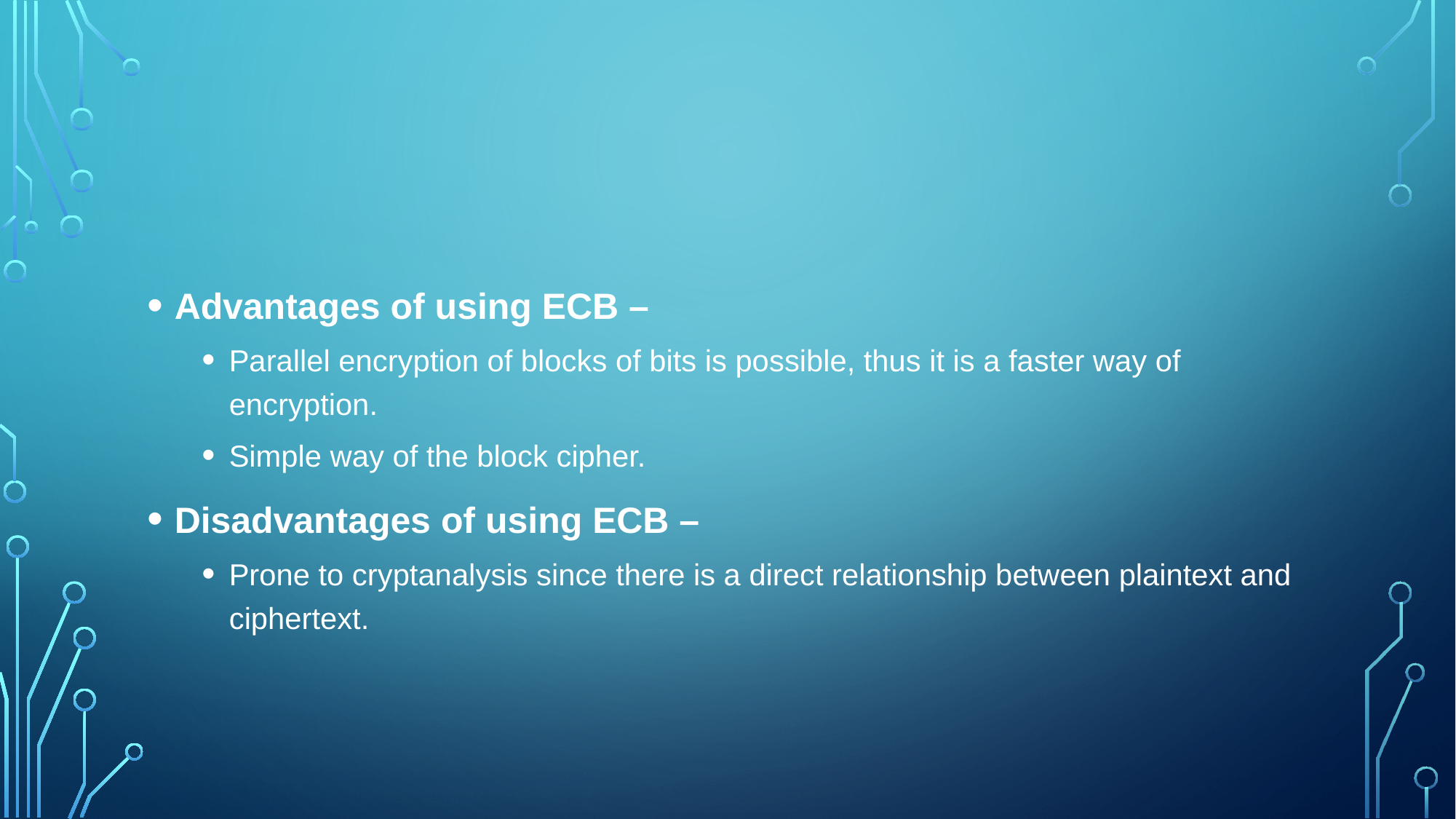

#
Advantages of using ECB –
Parallel encryption of blocks of bits is possible, thus it is a faster way of encryption.
Simple way of the block cipher.
Disadvantages of using ECB –
Prone to cryptanalysis since there is a direct relationship between plaintext and ciphertext.